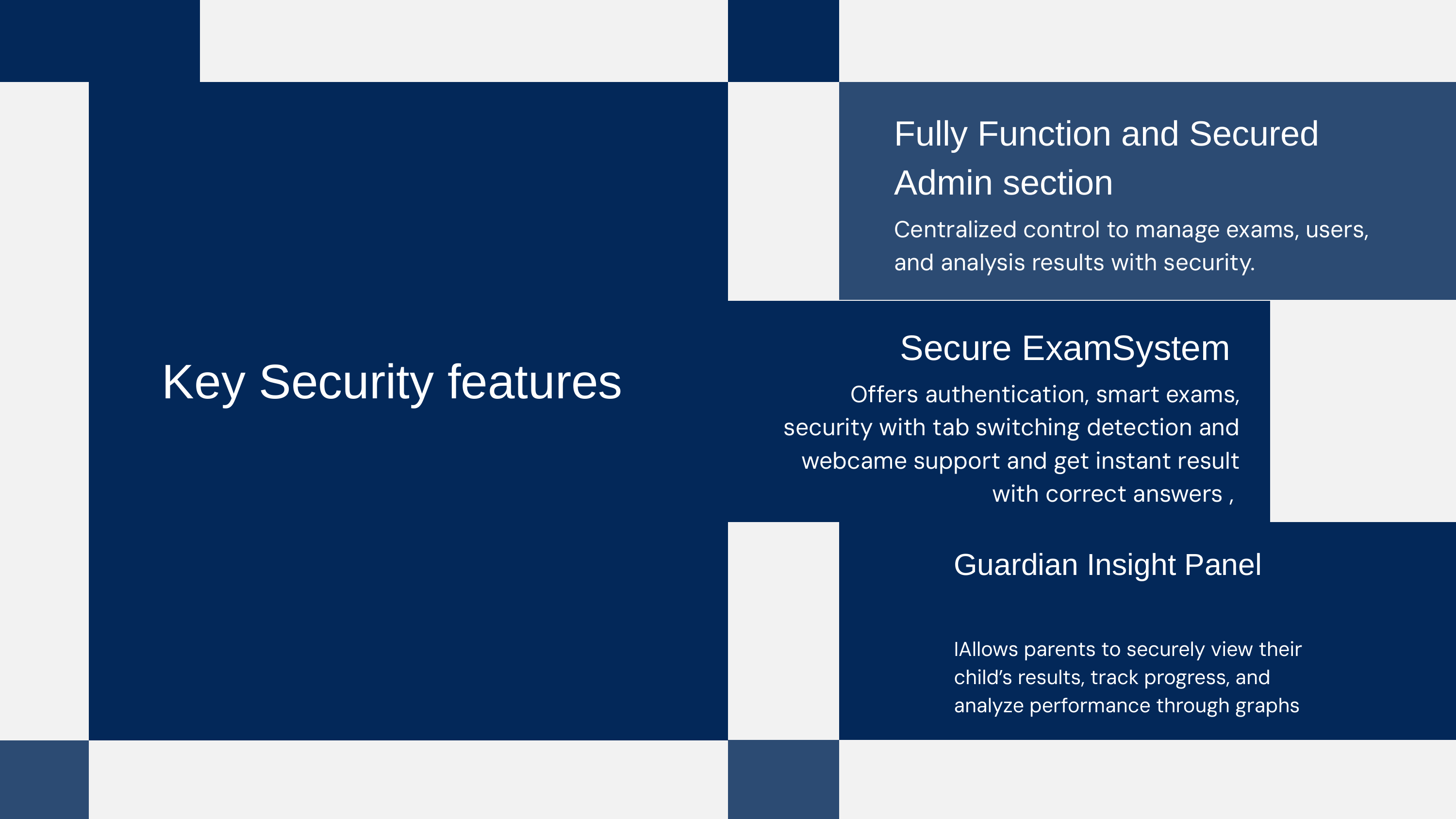

Fully Function and Secured Admin section
Centralized control to manage exams, users, and analysis results with security.

Secure ExamSystem
Offers authentication, smart exams, security with tab switching detection and webcame support and get instant result with correct answers ,
Key Security features

Guardian Insight Panel
IAllows parents to securely view their child’s results, track progress, and analyze performance through graphs